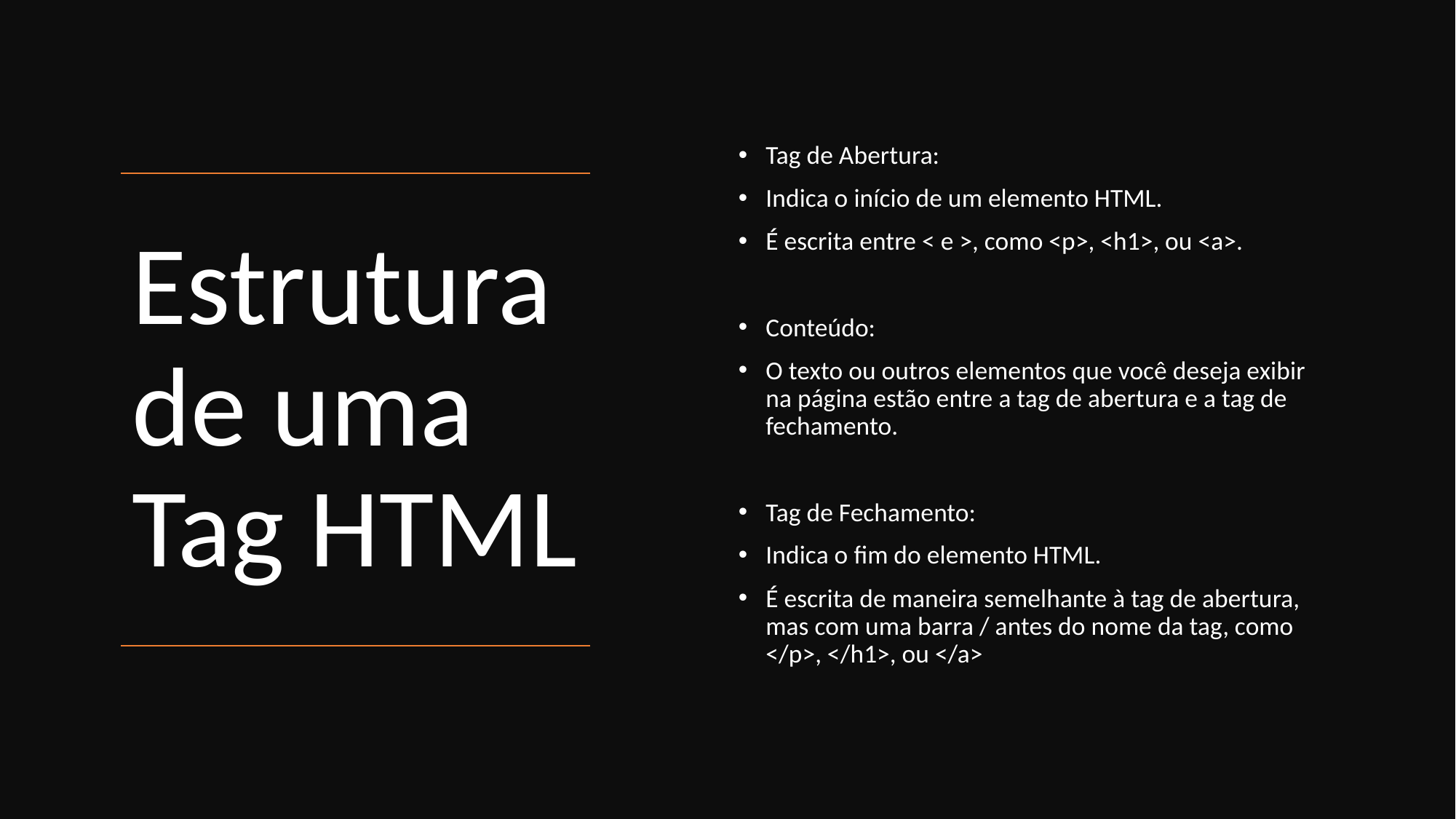

Tag de Abertura:
Indica o início de um elemento HTML.
É escrita entre < e >, como <p>, <h1>, ou <a>.

Conteúdo:
O texto ou outros elementos que você deseja exibir na página estão entre a tag de abertura e a tag de fechamento.

Tag de Fechamento:
Indica o fim do elemento HTML.
É escrita de maneira semelhante à tag de abertura, mas com uma barra / antes do nome da tag, como </p>, </h1>, ou </a>
# Estrutura de uma Tag HTML